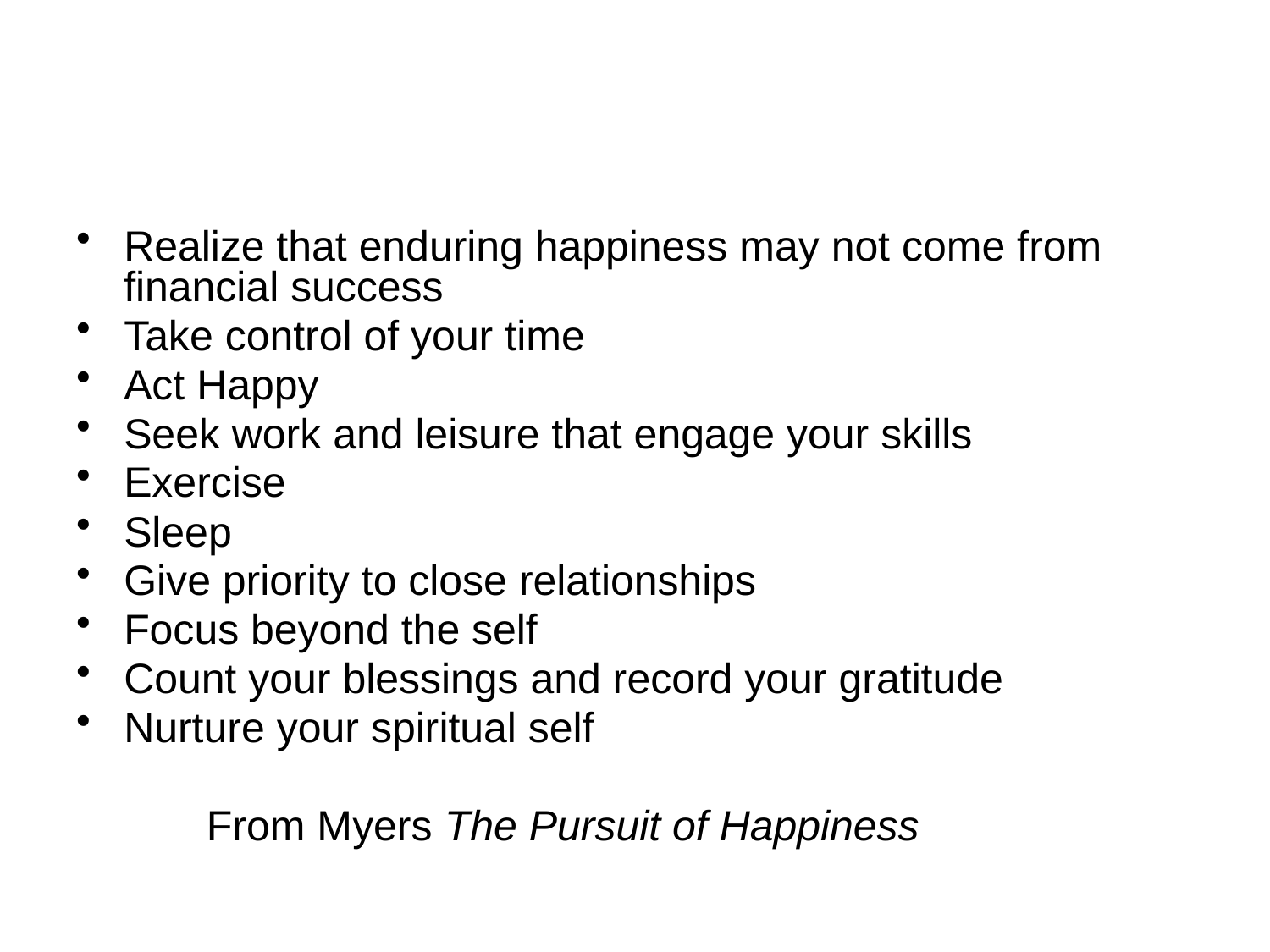

#
Realize that enduring happiness may not come from financial success
Take control of your time
Act Happy
Seek work and leisure that engage your skills
Exercise
Sleep
Give priority to close relationships
Focus beyond the self
Count your blessings and record your gratitude
Nurture your spiritual self

           From Myers The Pursuit of Happiness